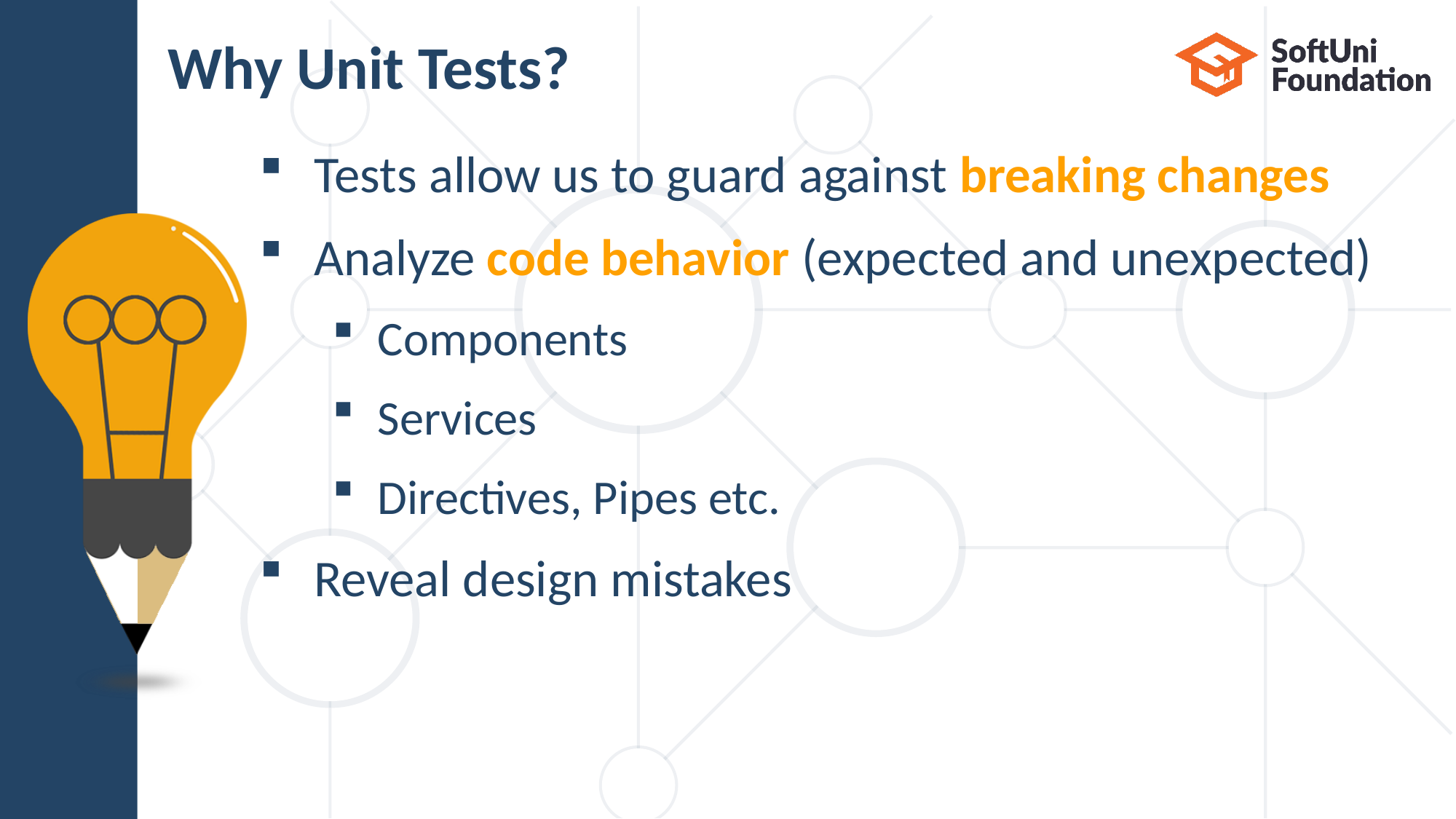

# Why Unit Tests?
Tests allow us to guard against breaking changes
Analyze code behavior (expected and unexpected)
Components
Services
Directives, Pipes etc.
Reveal design mistakes